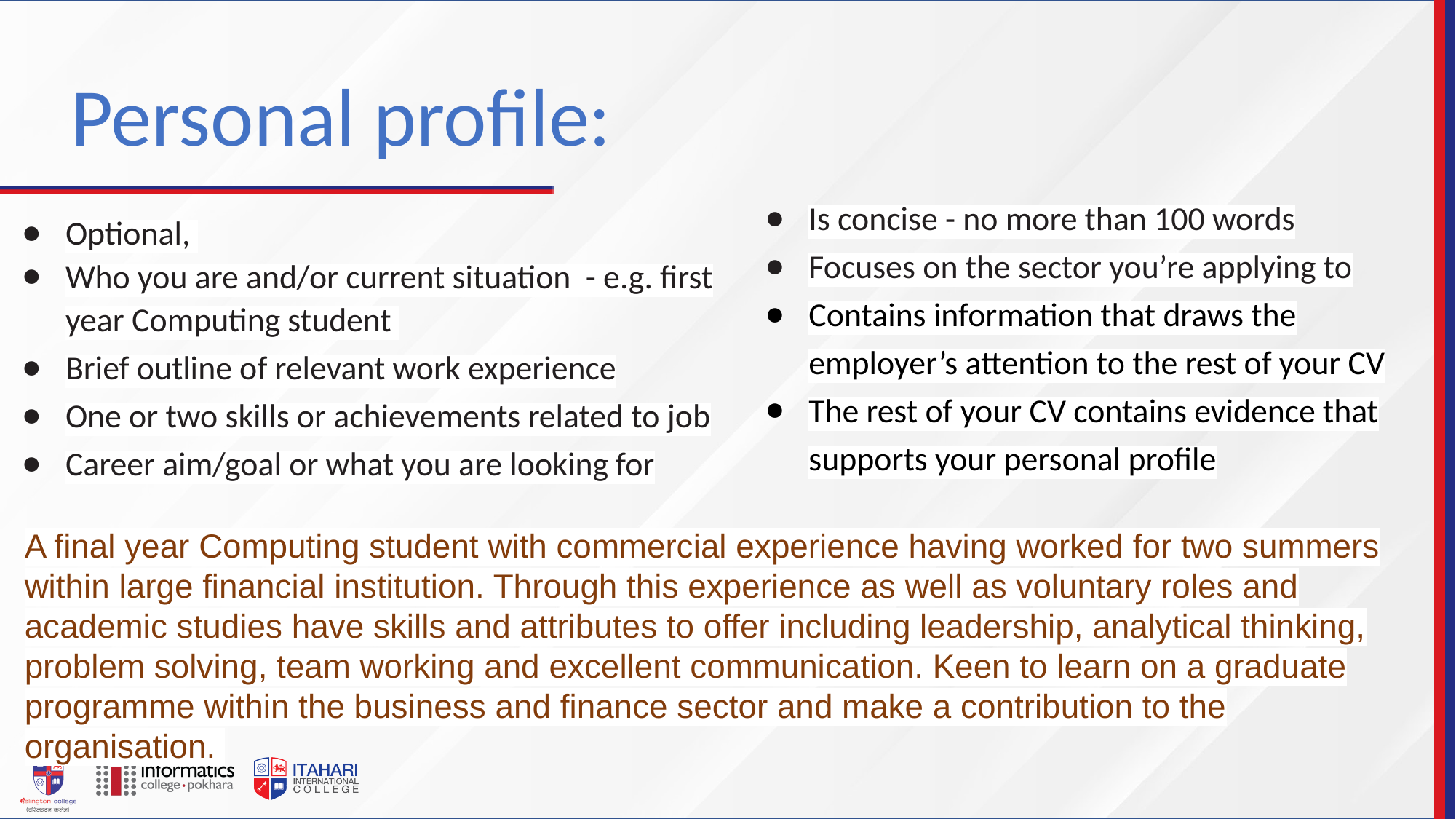

Personal profile:
Is concise - no more than 100 words
Focuses on the sector you’re applying to
Contains information that draws the employer’s attention to the rest of your CV
The rest of your CV contains evidence that supports your personal profile

Optional,
Who you are and/or current situation  - e.g. first year Computing student
Brief outline of relevant work experience
One or two skills or achievements related to job
Career aim/goal or what you are looking for

A final year Computing student with commercial experience having worked for two summers within large financial institution. Through this experience as well as voluntary roles and academic studies have skills and attributes to offer including leadership, analytical thinking, problem solving, team working and excellent communication. Keen to learn on a graduate programme within the business and finance sector and make a contribution to the organisation.